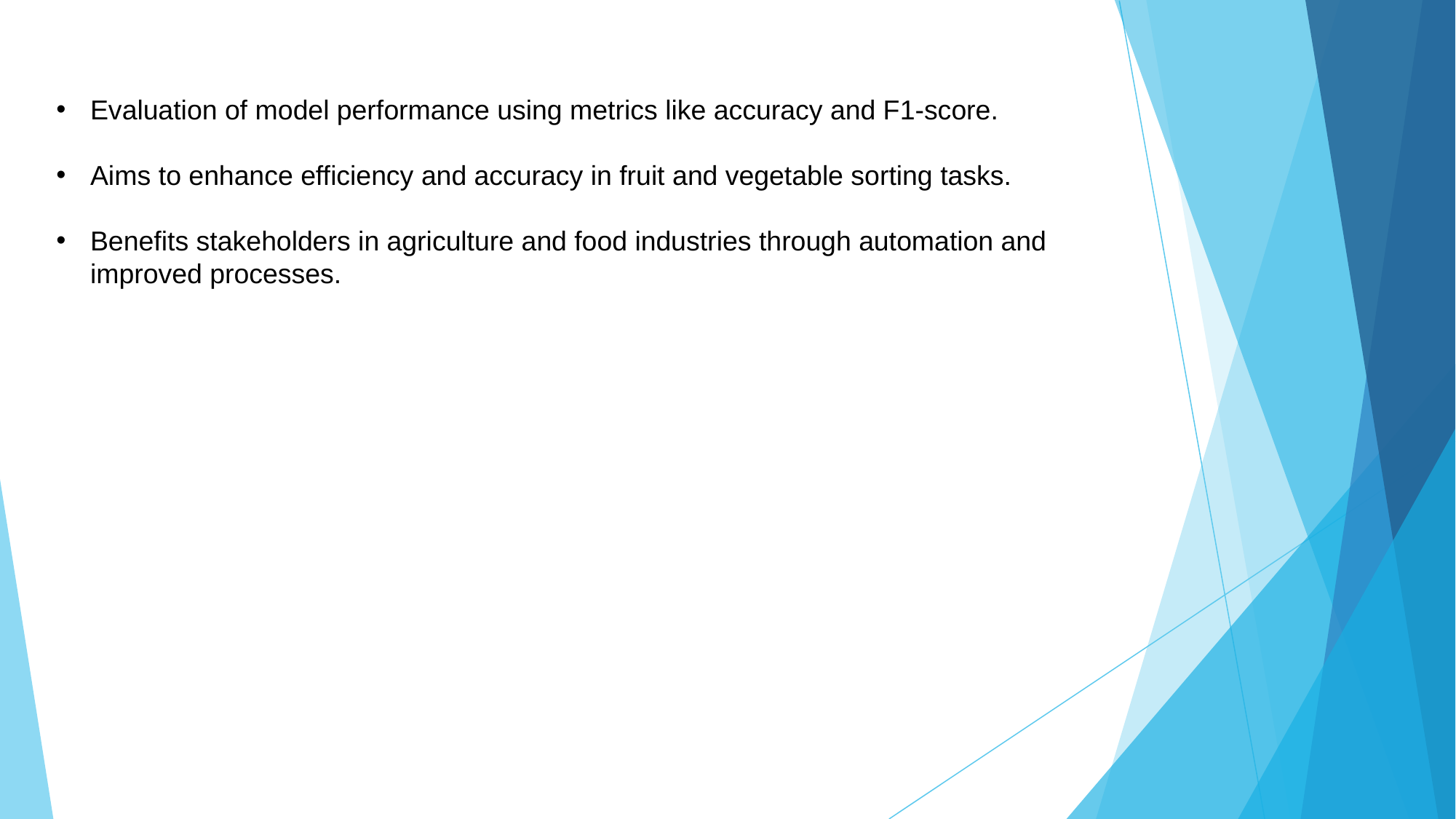

Evaluation of model performance using metrics like accuracy and F1-score.

Aims to enhance efficiency and accuracy in fruit and vegetable sorting tasks.

Benefits stakeholders in agriculture and food industries through automation and improved processes.